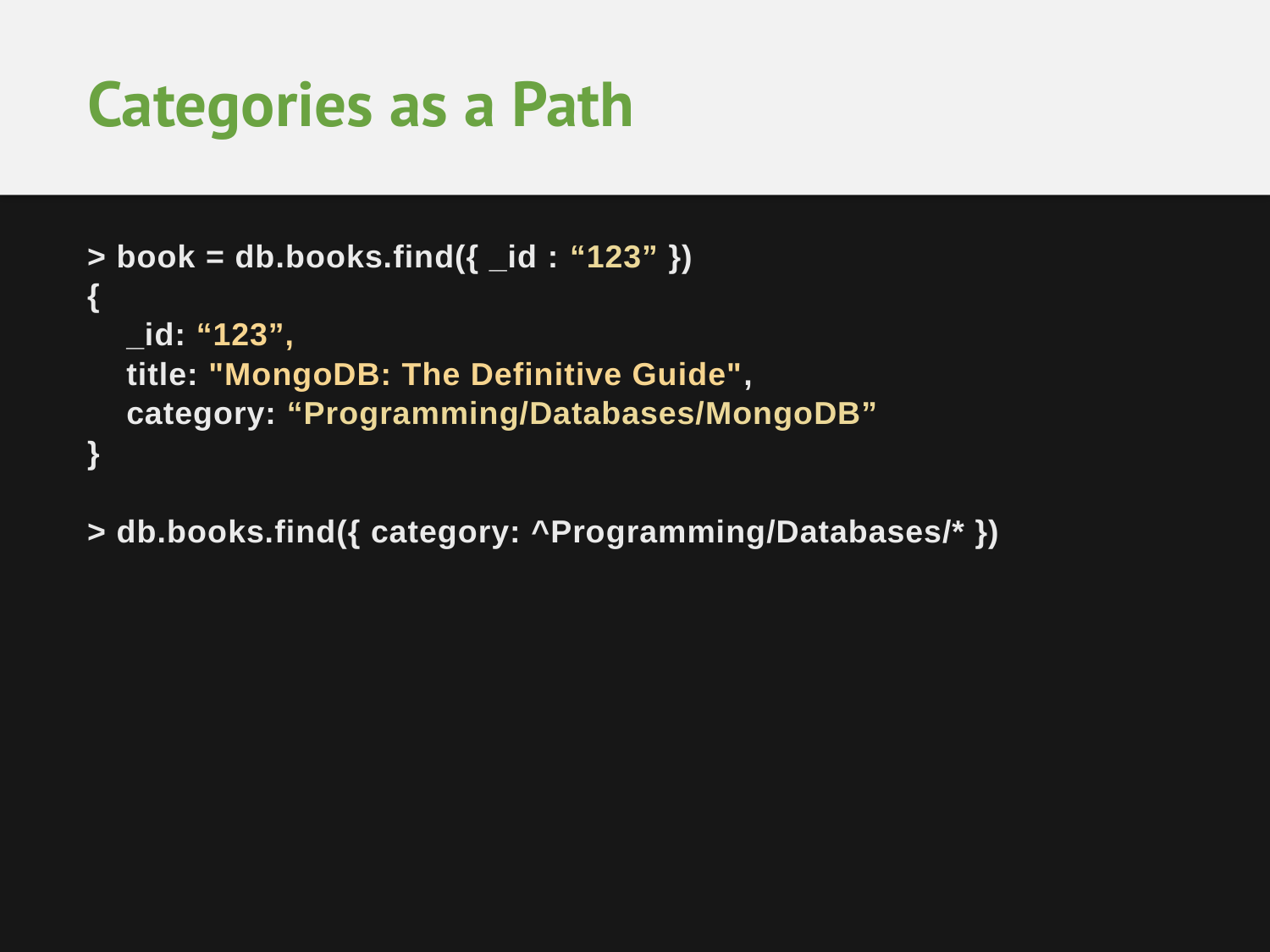

# Categories as a Path
> book = db.books.find({ _id : “123” })
{
    _id: “123”,
    title: "MongoDB: The Definitive Guide",
    category: “Programming/Databases/MongoDB”
}

> db.books.find({ category: ^Programming/Databases/* })